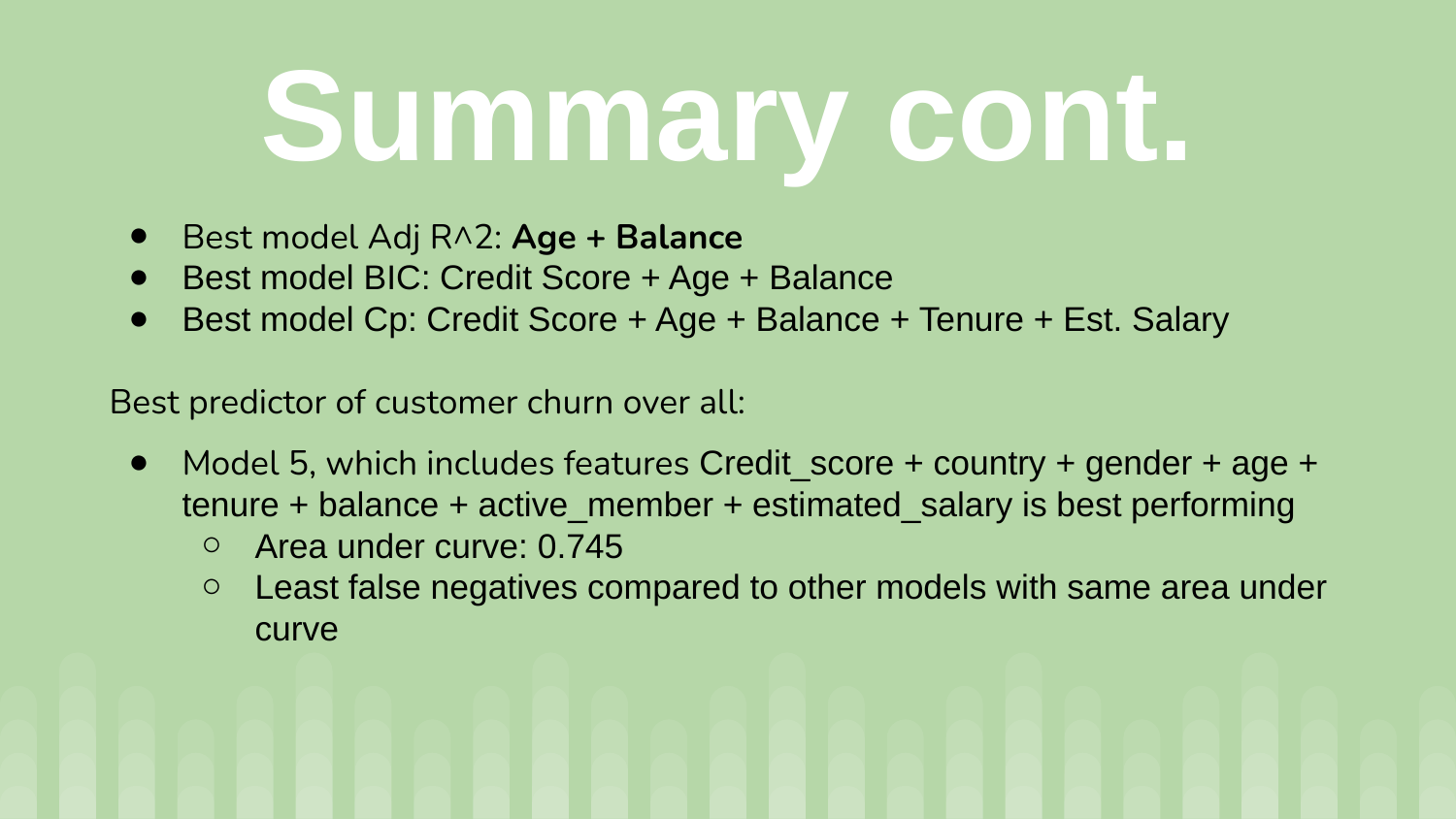

# Summary cont.
Best model Adj R^2: Age + Balance
Best model BIC: Credit Score + Age + Balance
Best model Cp: Credit Score + Age + Balance + Tenure + Est. Salary

Best predictor of customer churn over all:
Model 5, which includes features Credit_score + country + gender + age + tenure + balance + active_member + estimated_salary is best performing
Area under curve: 0.745
Least false negatives compared to other models with same area under curve